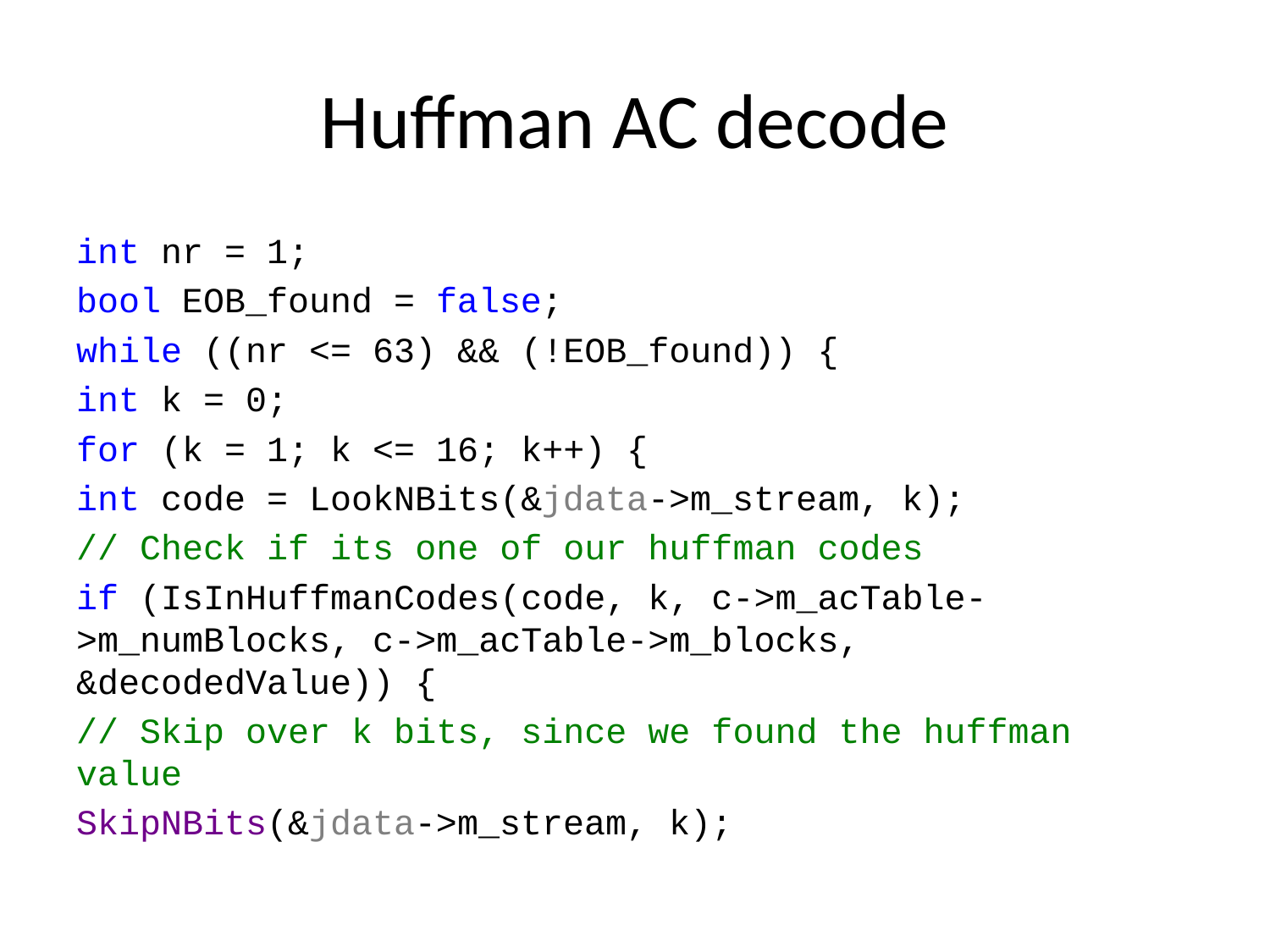

# Huffman AC decode
int nr = 1;
bool EOB_found = false;
while ((nr <= 63) && (!EOB_found)) {
int k = 0;
for (k = 1; k <= 16; k++) {
int code = LookNBits(&jdata->m_stream, k);
// Check if its one of our huffman codes
if (IsInHuffmanCodes(code, k, c->m_acTable->m_numBlocks, c->m_acTable->m_blocks, &decodedValue)) {
// Skip over k bits, since we found the huffman value
SkipNBits(&jdata->m_stream, k);